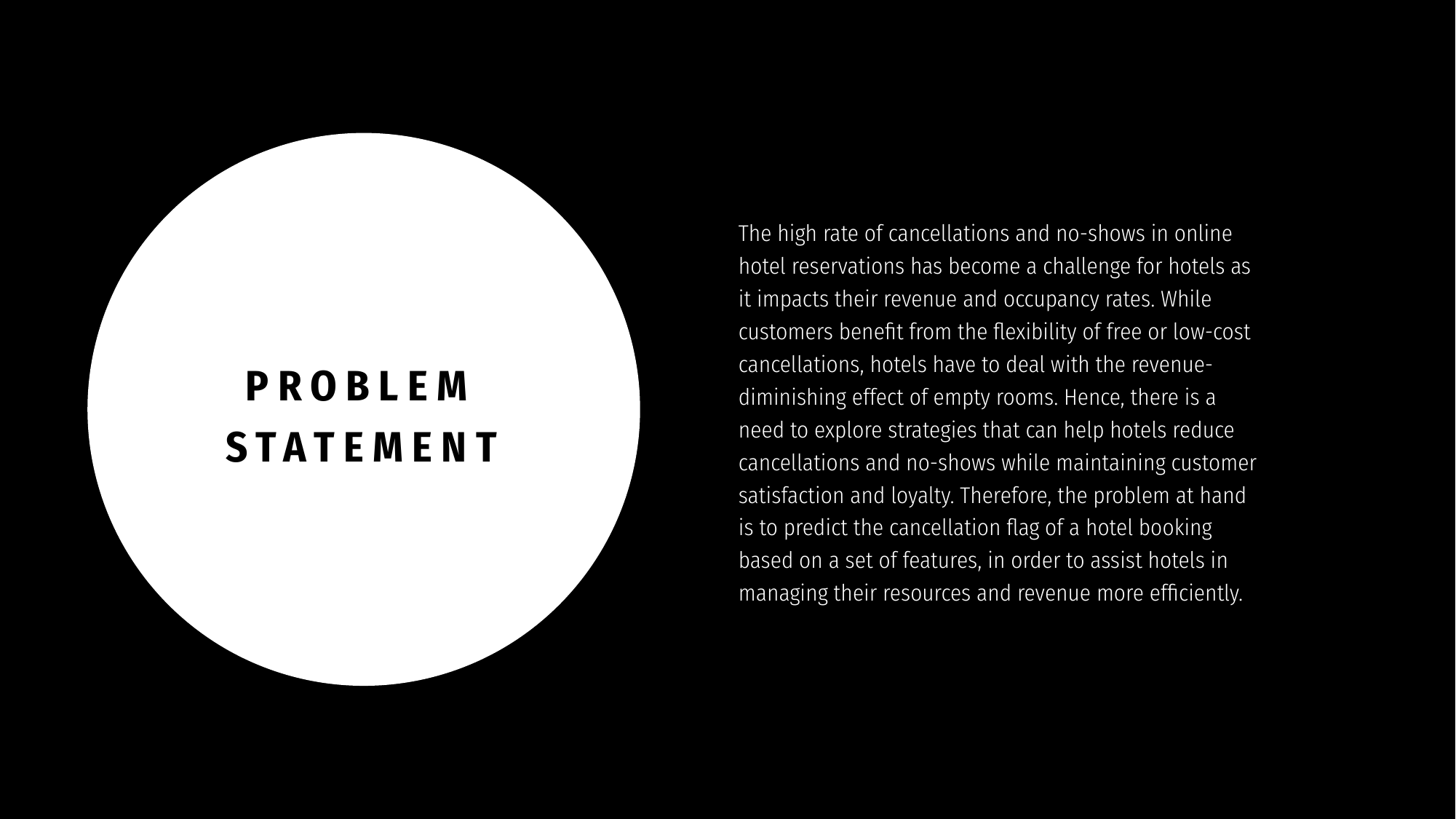

The high rate of cancellations and no-shows in online hotel reservations has become a challenge for hotels as it impacts their revenue and occupancy rates. While customers benefit from the flexibility of free or low-cost cancellations, hotels have to deal with the revenue-diminishing effect of empty rooms. Hence, there is a need to explore strategies that can help hotels reduce cancellations and no-shows while maintaining customer satisfaction and loyalty. Therefore, the problem at hand is to predict the cancellation flag of a hotel booking based on a set of features, in order to assist hotels in managing their resources and revenue more efficiently.

# Problem statement